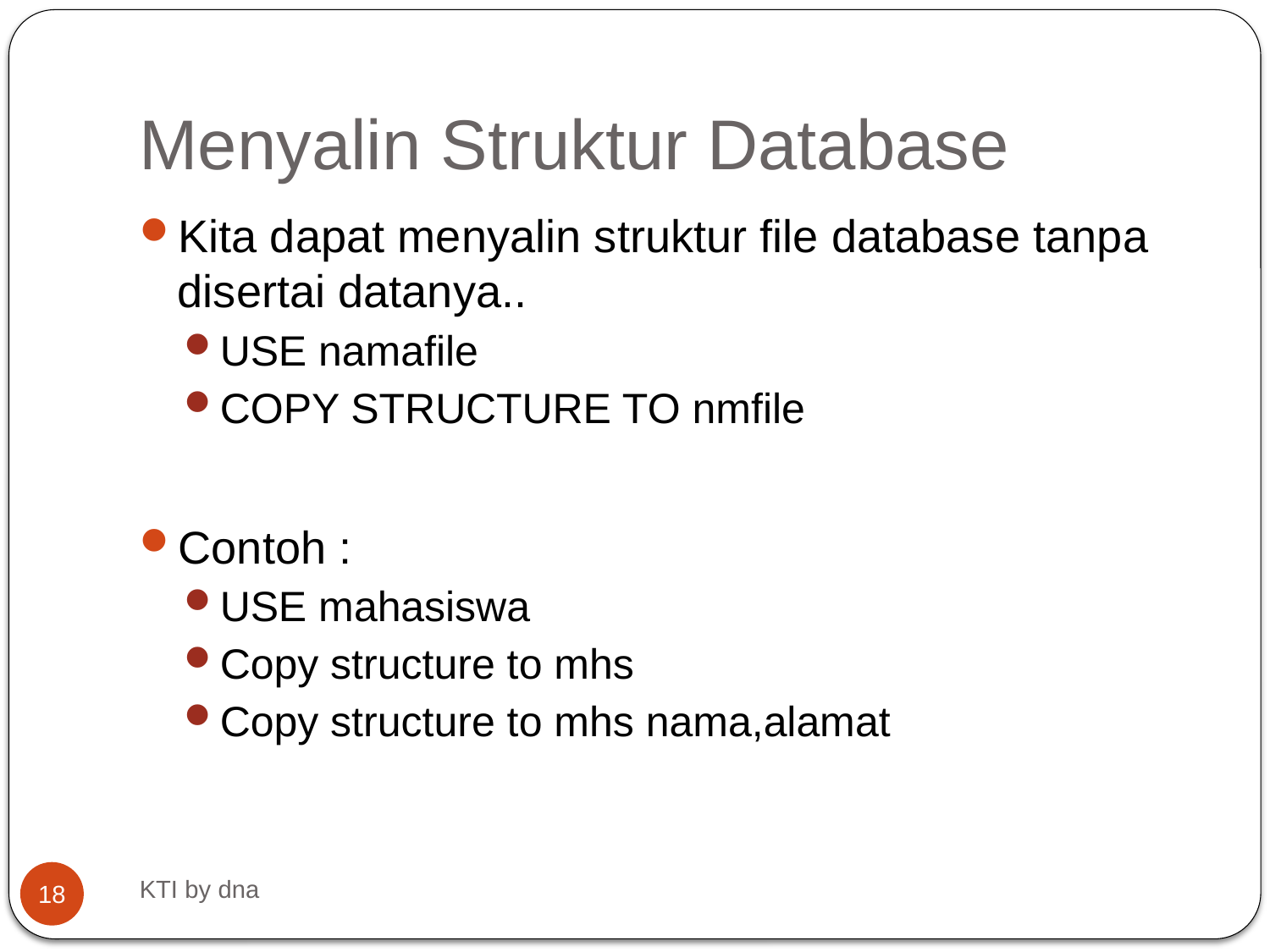

# Menyalin Struktur Database
Kita dapat menyalin struktur file database tanpa disertai datanya..
USE namafile
COPY STRUCTURE TO nmfile

Contoh :
USE mahasiswa
Copy structure to mhs
Copy structure to mhs nama,alamat
KTI by dna
18